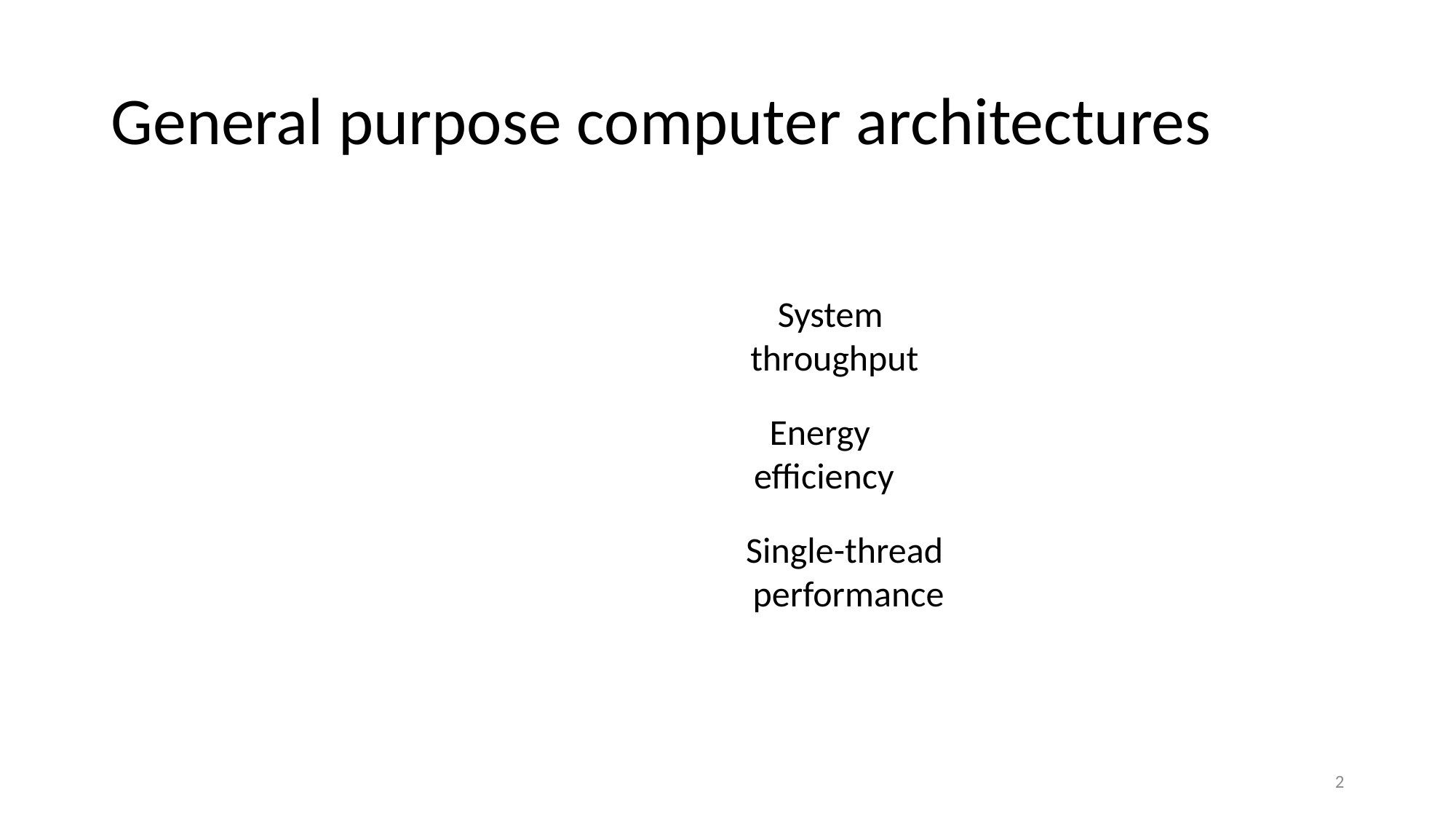

# General purpose computer architectures
System
throughput
Energy
efficiency
Single-thread
performance
2